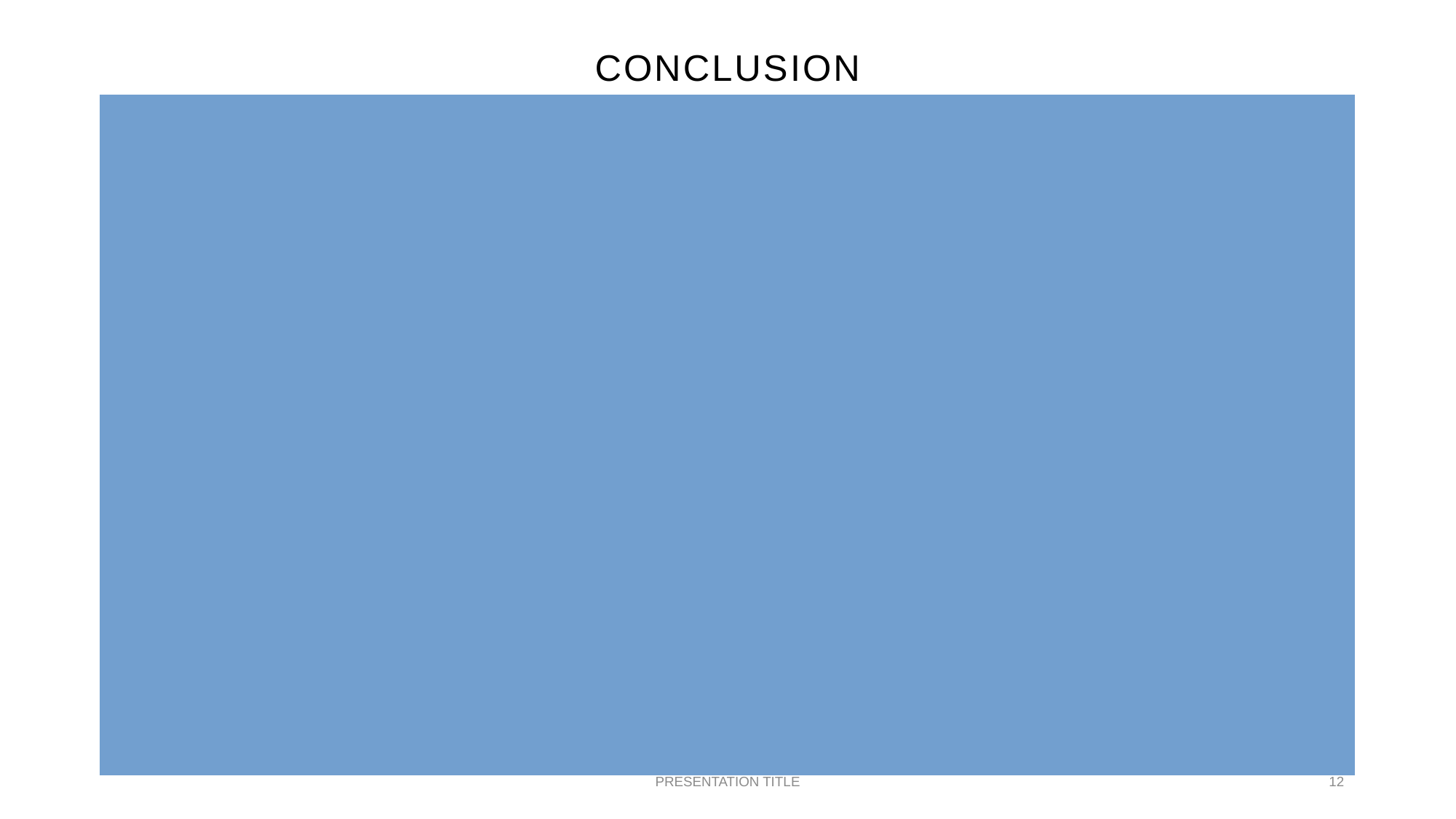

# Conclusion
Our Random Forest model demonstrates strong performance with low Mean Squared Error (0.0261) and Mean Absolute Error (0.1148), indicating accurate predictions of house prices.

The high R-squared value (0.8642) suggests our model captures 86.42% of the variance in house prices.

Residual plot analysis confirms the appropriateness of a linear model and the normal distribution of residuals, validating our model's reliability.

Overall, our Random Forest model is effective for predicting house prices, offering confidence for real-world applications in the real estate industry.

Key features impacting house prices include location, grade, year built, living room area, square footage above basement, bedroom, bathroom, condition, and number of floors. These features collectively shape the pricing dynamics in the housing market, providing valuable insights for stakeholders in the real estate industry.

PRESENTATION TITLE
12